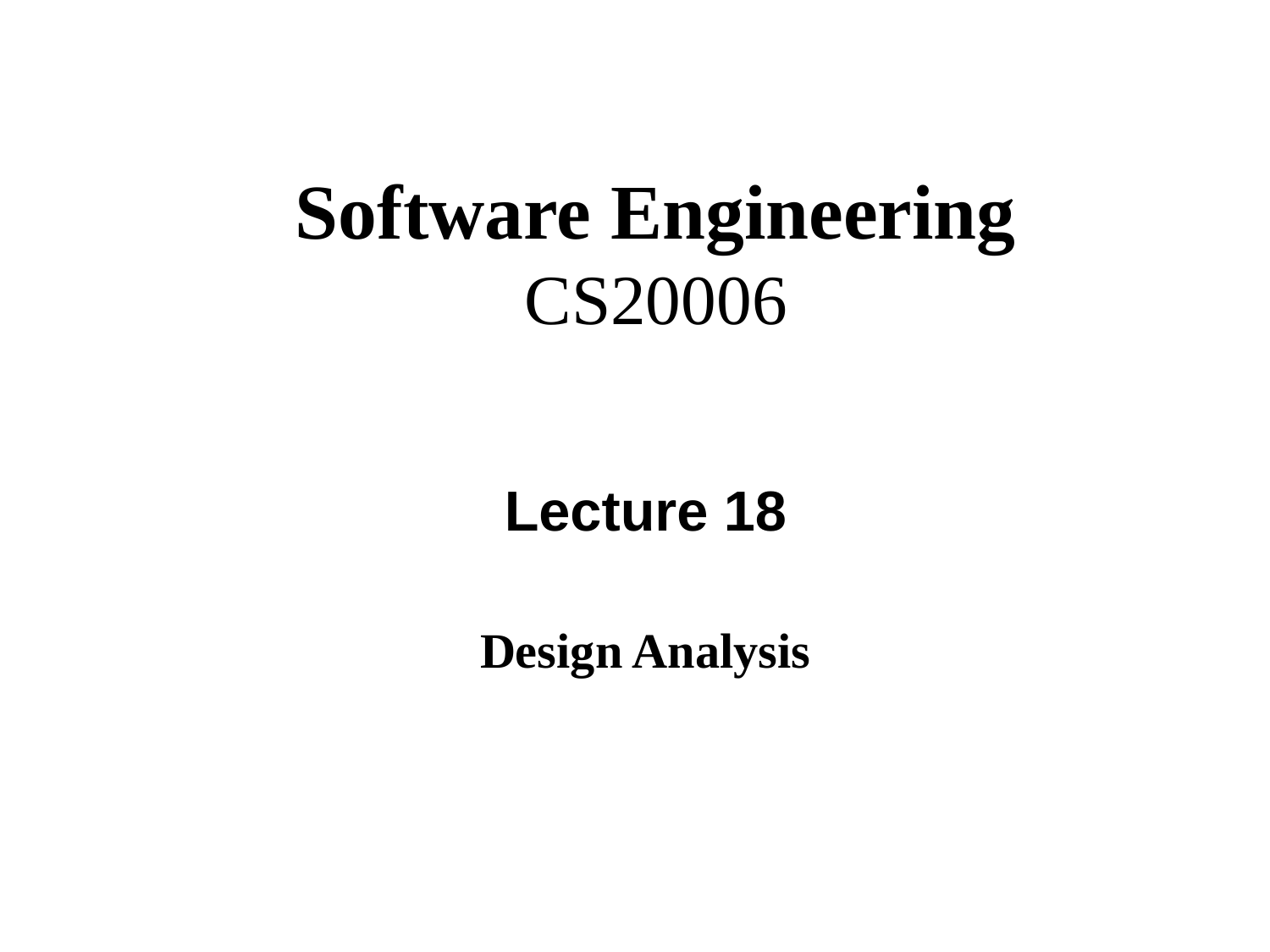

Software Engineering
CS20006
Lecture 18

Design Analysis